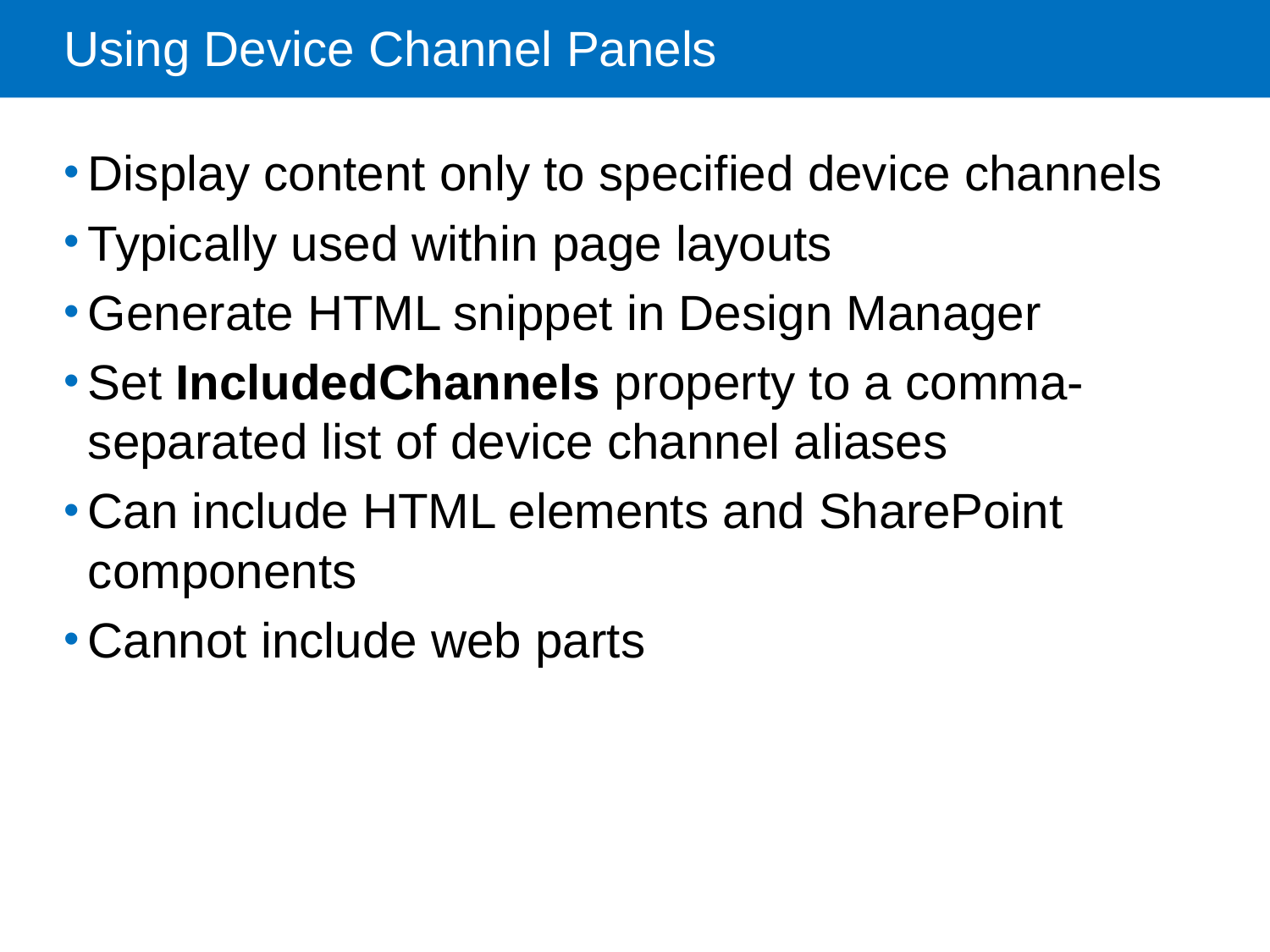

# Using Device Channel Panels
Display content only to specified device channels
Typically used within page layouts
Generate HTML snippet in Design Manager
Set IncludedChannels property to a comma-separated list of device channel aliases
Can include HTML elements and SharePoint components
Cannot include web parts